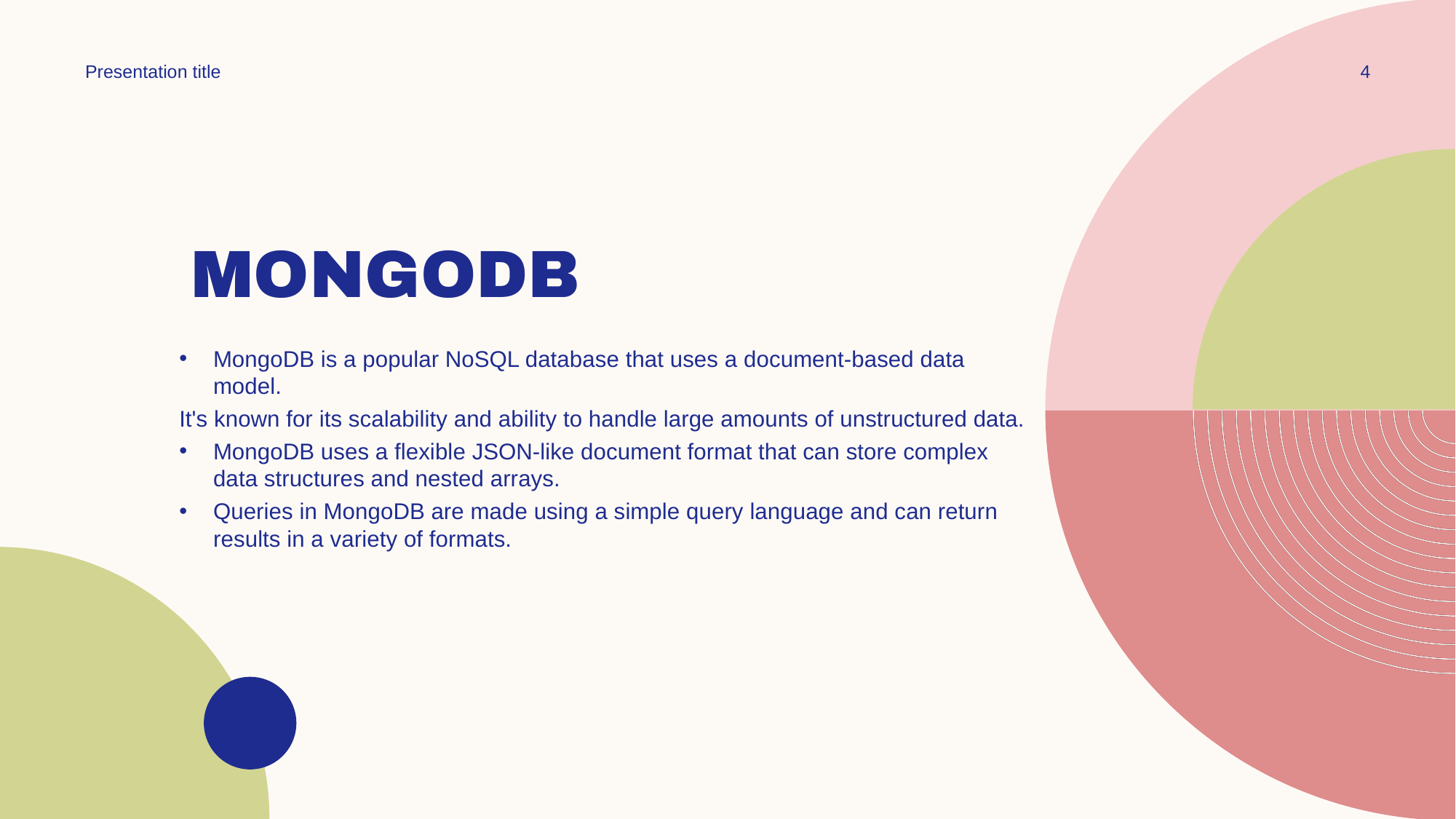

Presentation title
4
# MONGODB
MongoDB is a popular NoSQL database that uses a document-based data model.
It's known for its scalability and ability to handle large amounts of unstructured data.
MongoDB uses a flexible JSON-like document format that can store complex data structures and nested arrays.
Queries in MongoDB are made using a simple query language and can return results in a variety of formats.